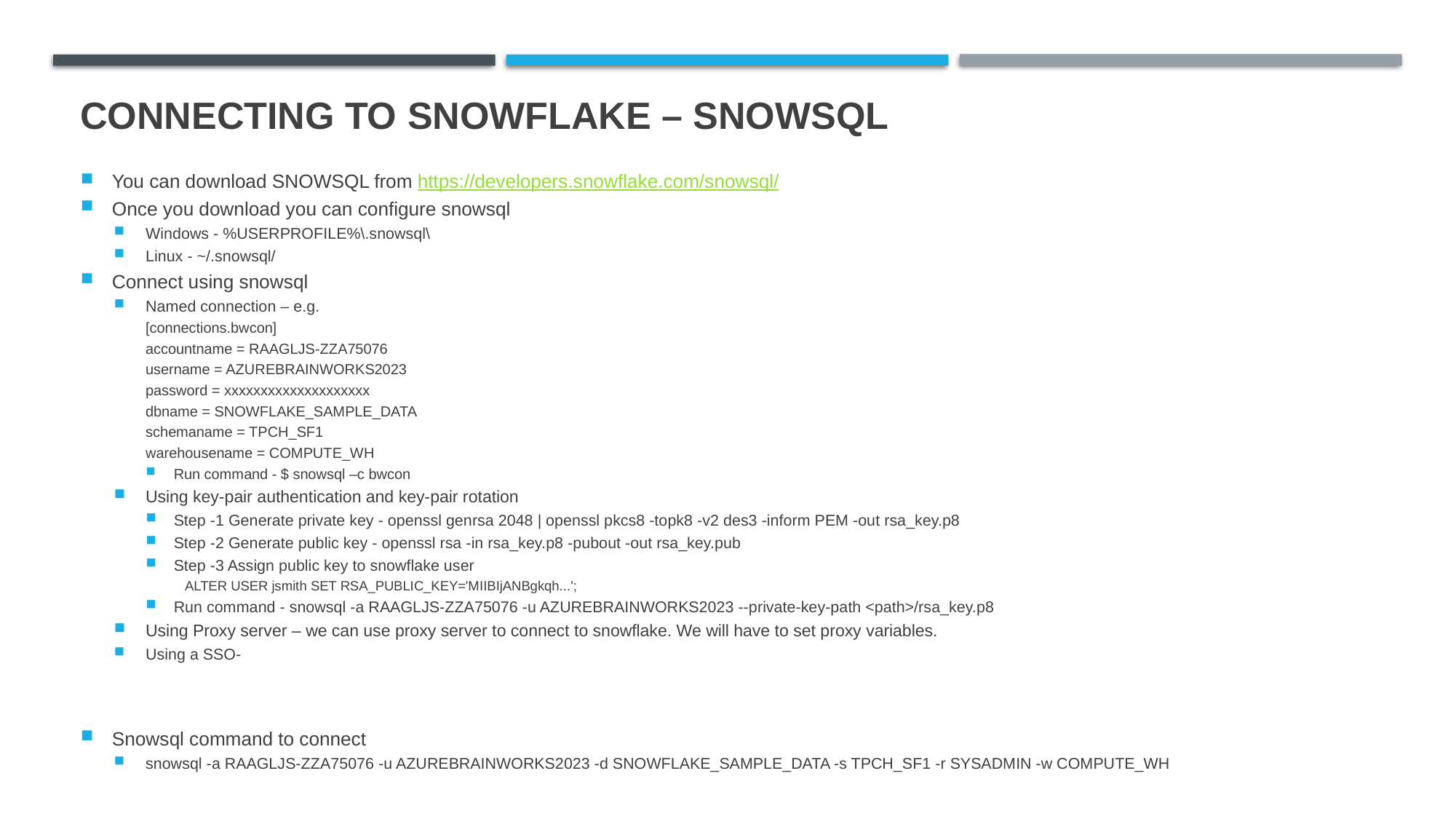

# Connecting to Snowflake – SnowsQL
You can download SNOWSQL from https://developers.snowflake.com/snowsql/
Once you download you can configure snowsql
Windows - %USERPROFILE%\.snowsql\
Linux - ~/.snowsql/
Connect using snowsql
Named connection – e.g.
[connections.bwcon]
accountname = RAAGLJS-ZZA75076
username = AZUREBRAINWORKS2023
password = xxxxxxxxxxxxxxxxxxxx
dbname = SNOWFLAKE_SAMPLE_DATA
schemaname = TPCH_SF1
warehousename = COMPUTE_WH
Run command - $ snowsql –c bwcon
Using key-pair authentication and key-pair rotation
Step -1 Generate private key - openssl genrsa 2048 | openssl pkcs8 -topk8 -v2 des3 -inform PEM -out rsa_key.p8
Step -2 Generate public key - openssl rsa -in rsa_key.p8 -pubout -out rsa_key.pub
Step -3 Assign public key to snowflake user
ALTER USER jsmith SET RSA_PUBLIC_KEY='MIIBIjANBgkqh...';
Run command - snowsql -a RAAGLJS-ZZA75076 -u AZUREBRAINWORKS2023 --private-key-path <path>/rsa_key.p8
Using Proxy server – we can use proxy server to connect to snowflake. We will have to set proxy variables.
Using a SSO-

Snowsql command to connect
snowsql -a RAAGLJS-ZZA75076 -u AZUREBRAINWORKS2023 -d SNOWFLAKE_SAMPLE_DATA -s TPCH_SF1 -r SYSADMIN -w COMPUTE_WH